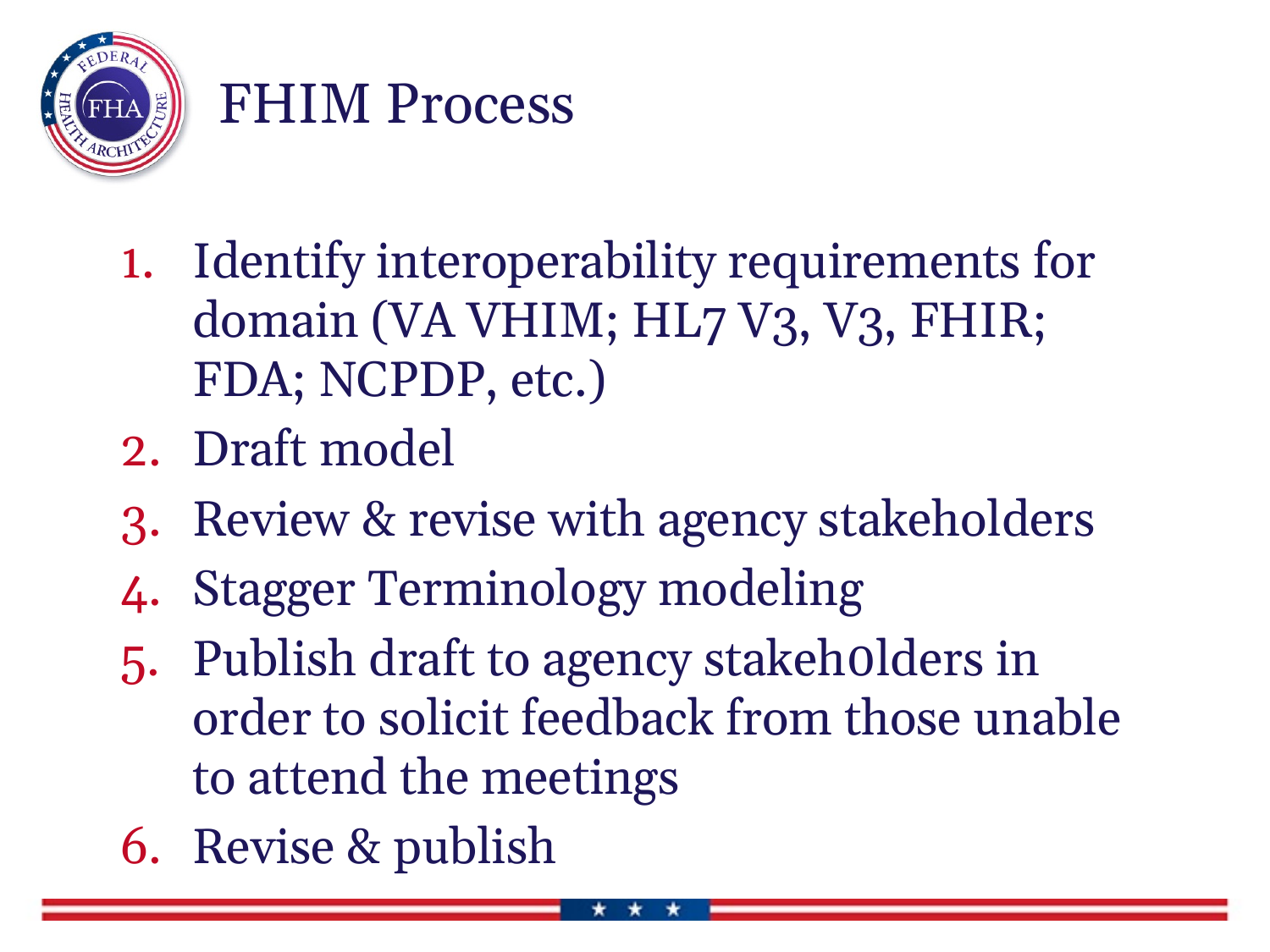

# FHIM Process
Identify interoperability requirements for domain (VA VHIM; HL7 V3, V3, FHIR; FDA; NCPDP, etc.)
Draft model
Review & revise with agency stakeholders
Stagger Terminology modeling
Publish draft to agency stakeh0lders in order to solicit feedback from those unable to attend the meetings
Revise & publish